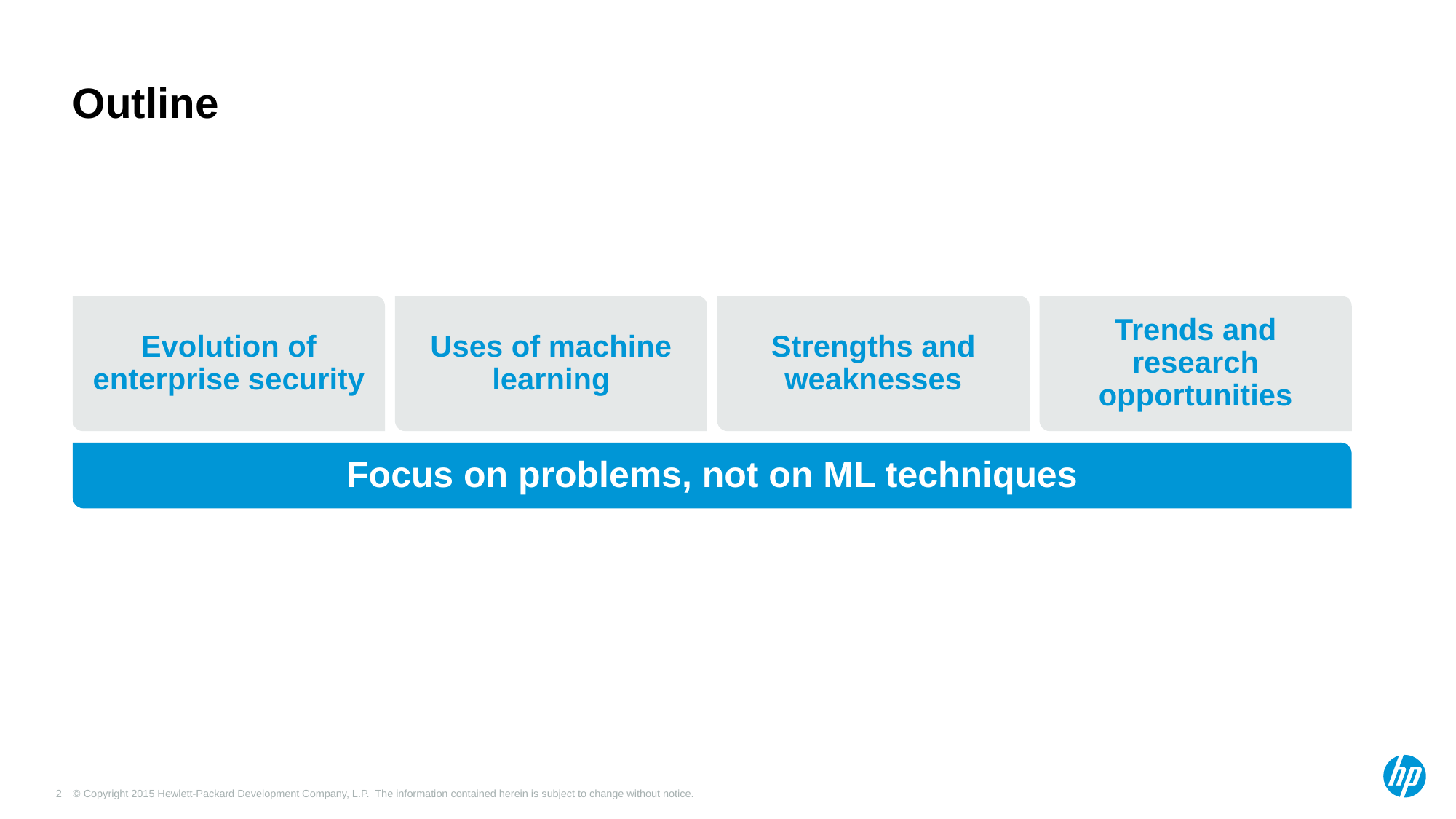

# Outline
Evolution of enterprise security
Uses of machine learning
Strengths and weaknesses
Trends and research opportunities
Focus on problems, not on ML techniques
2